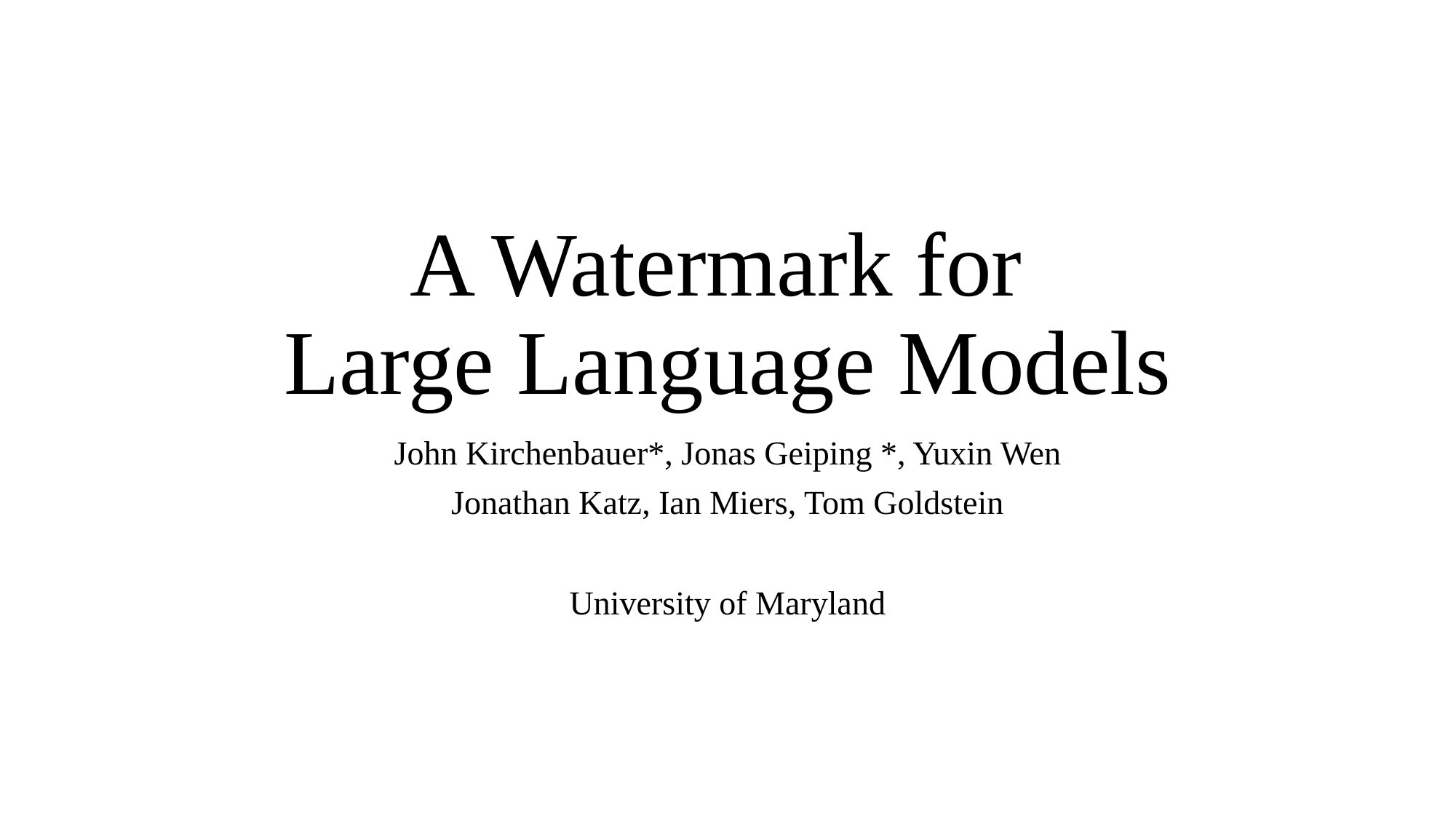

# A Watermark for Large Language Models
John Kirchenbauer*, Jonas Geiping *, Yuxin Wen
Jonathan Katz, Ian Miers, Tom Goldstein

University of Maryland